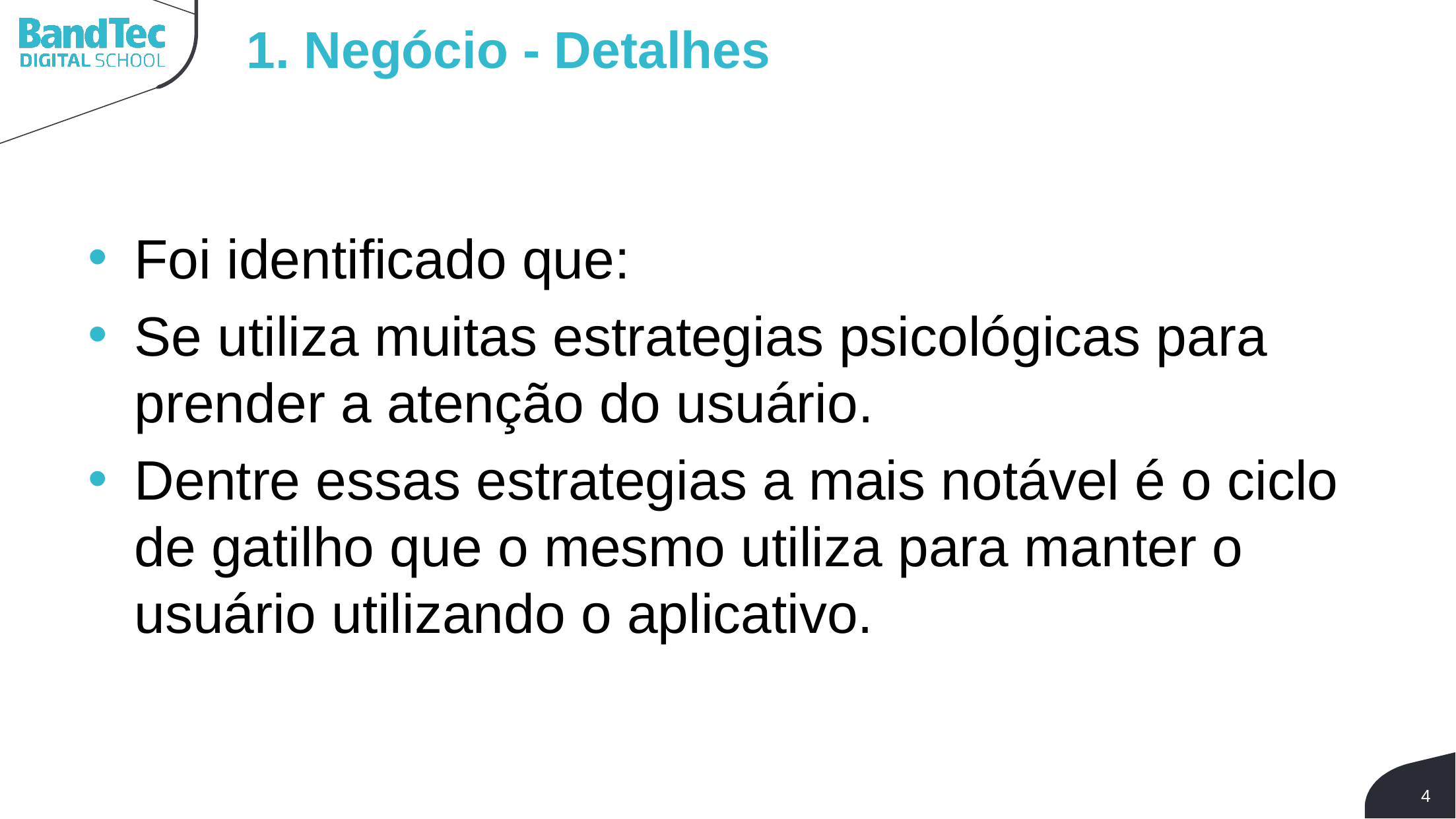

1. Negócio - Detalhes
Foi identificado que:
Se utiliza muitas estrategias psicológicas para prender a atenção do usuário.
Dentre essas estrategias a mais notável é o ciclo de gatilho que o mesmo utiliza para manter o usuário utilizando o aplicativo.

4